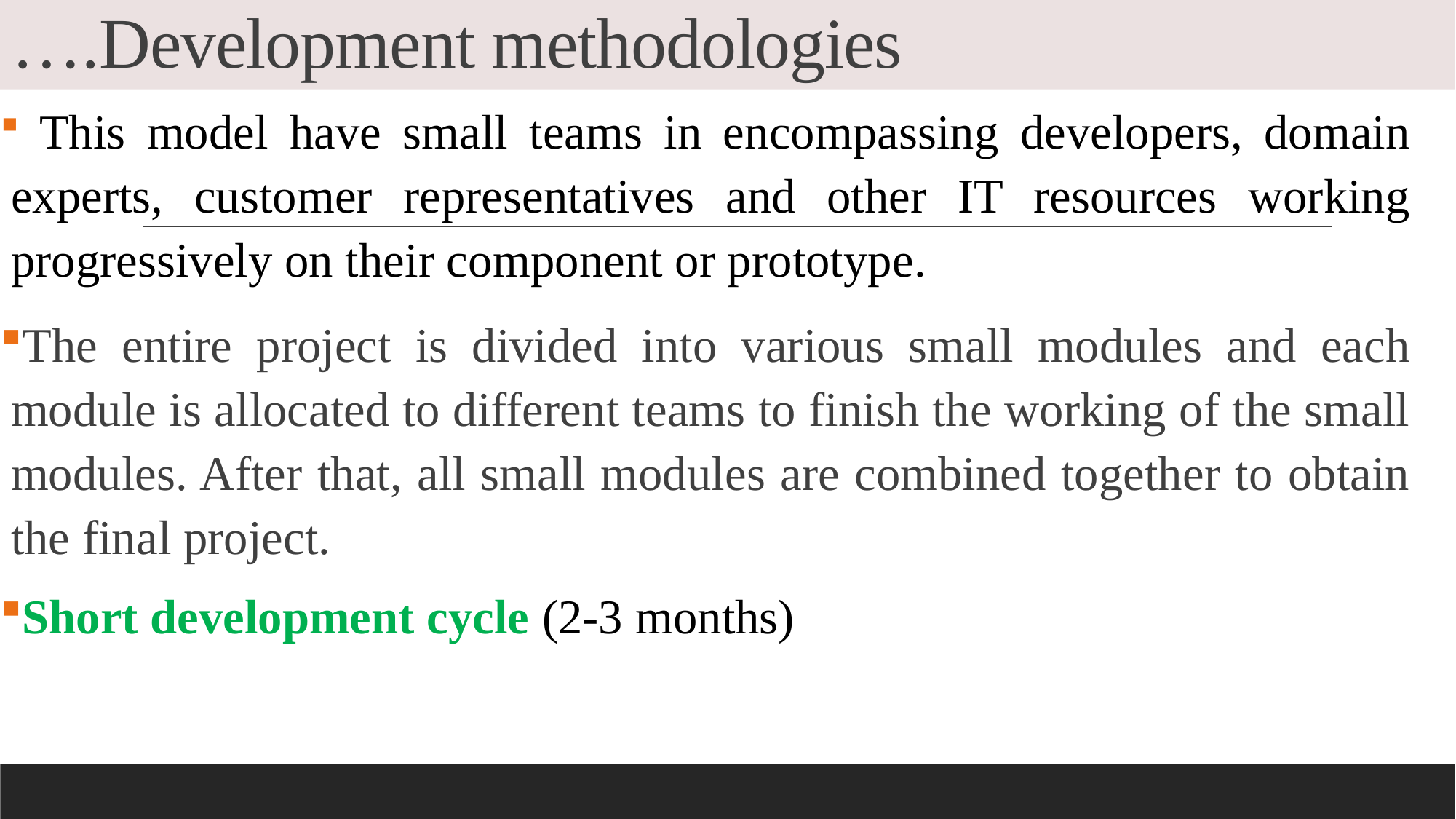

# ….Development methodologies
 This model have small teams in encompassing developers, domain experts, customer representatives and other IT resources working progressively on their component or prototype.
The entire project is divided into various small modules and each module is allocated to different teams to finish the working of the small modules. After that, all small modules are combined together to obtain the final project.
Short development cycle (2-3 months)